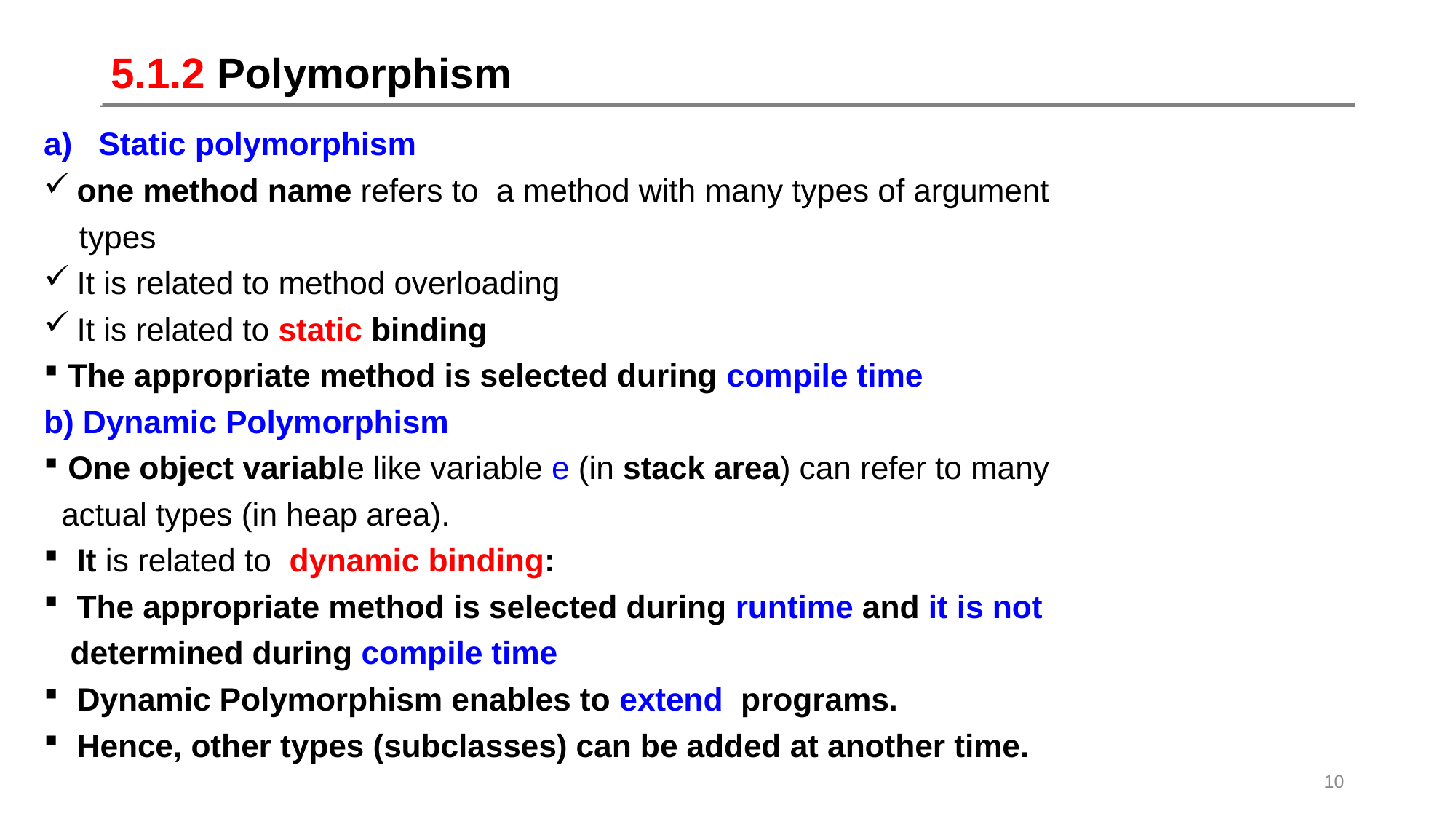

# 5.1.2 Polymorphism
Static polymorphism
 one method name refers to  a method with many types of argument
    types
 It is related to method overloading
 It is related to static binding
The appropriate method is selected during compile time
b) Dynamic Polymorphism
One object variable like variable e (in stack area) can refer to many
  actual types (in heap area).
 It is related to  dynamic binding:
 The appropriate method is selected during runtime and it is not
   determined during compile time
 Dynamic Polymorphism enables to extend  programs.
 Hence, other types (subclasses) can be added at another time.
10